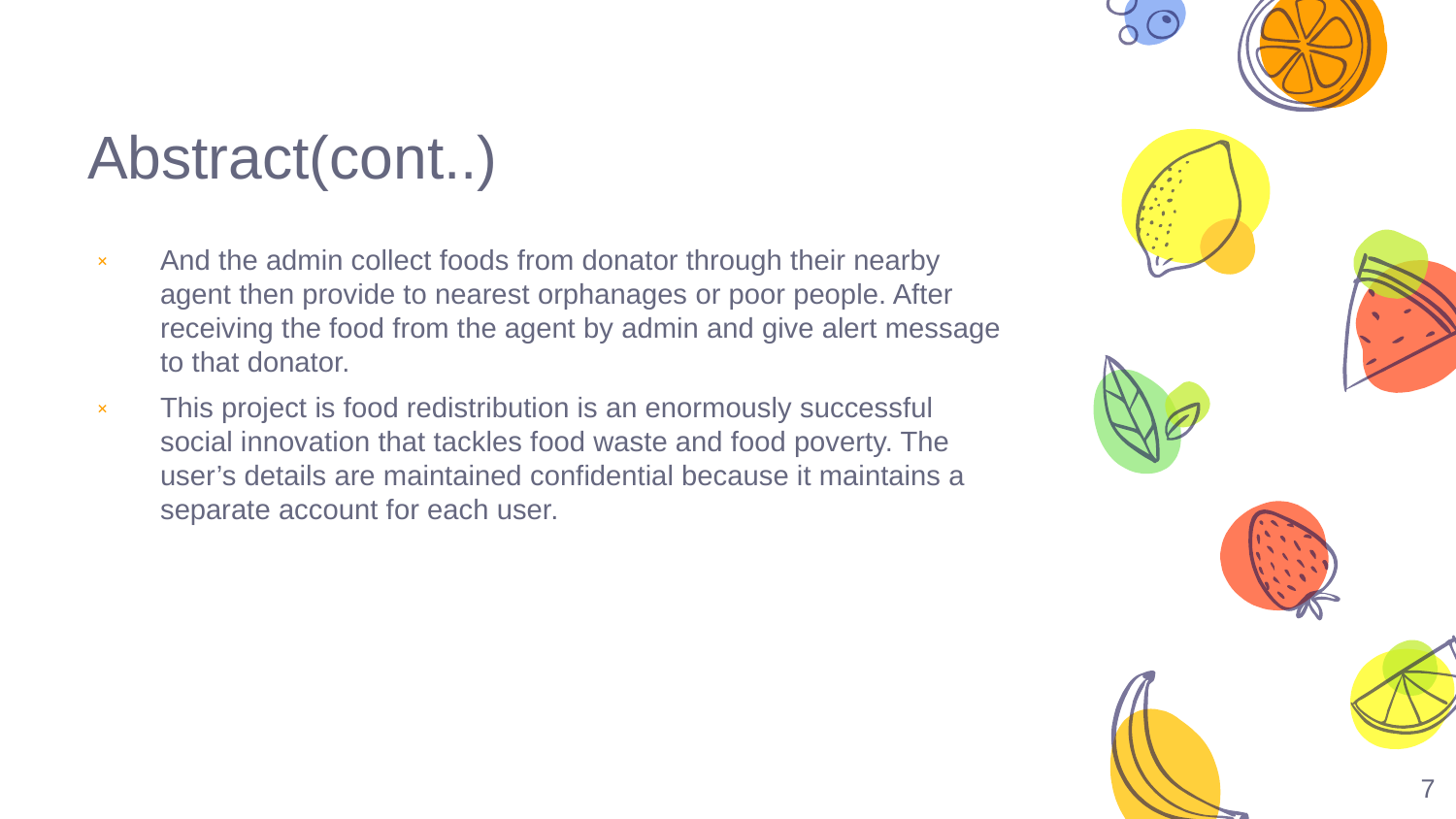

# Abstract(cont..)
And the admin collect foods from donator through their nearby agent then provide to nearest orphanages or poor people. After receiving the food from the agent by admin and give alert message to that donator.
This project is food redistribution is an enormously successful social innovation that tackles food waste and food poverty. The user’s details are maintained confidential because it maintains a separate account for each user.
7